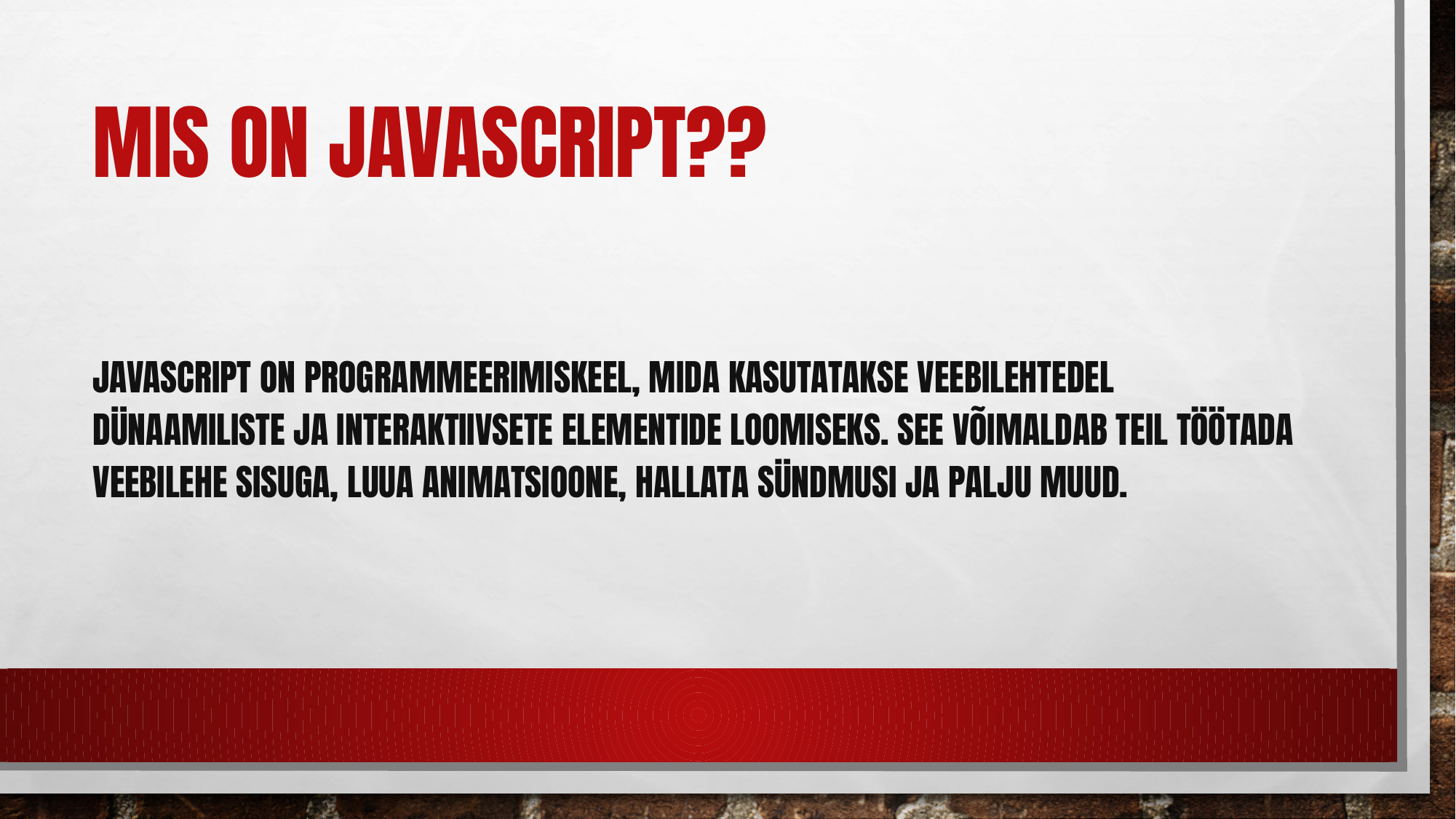

# Mis on javascript??
JavaScript on programmeerimiskeel, mida kasutatakse veebilehtedel dünaamiliste ja interaktiivsete elementide loomiseks. See võimaldab teil töötada veebilehe sisuga, luua animatsioone, hallata sündmusi ja palju muud.